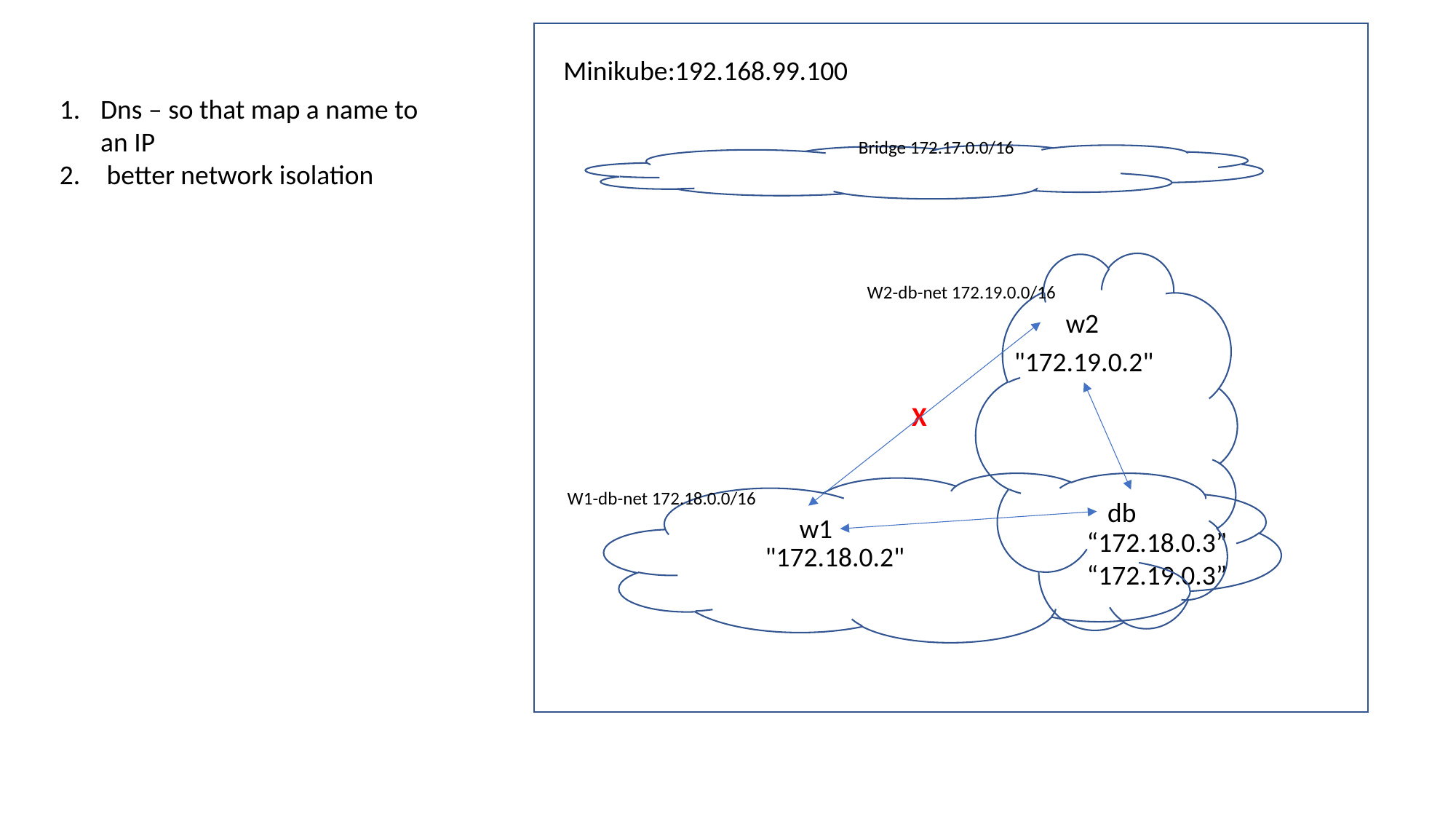

Minikube:192.168.99.100
Dns – so that map a name to an IP
 better network isolation
Bridge 172.17.0.0/16

W2-db-net 172.19.0.0/16
w2

"172.19.0.2"
X

W1-db-net 172.18.0.0/16
db
w1
“172.18.0.3”
“172.19.0.3”
"172.18.0.2"